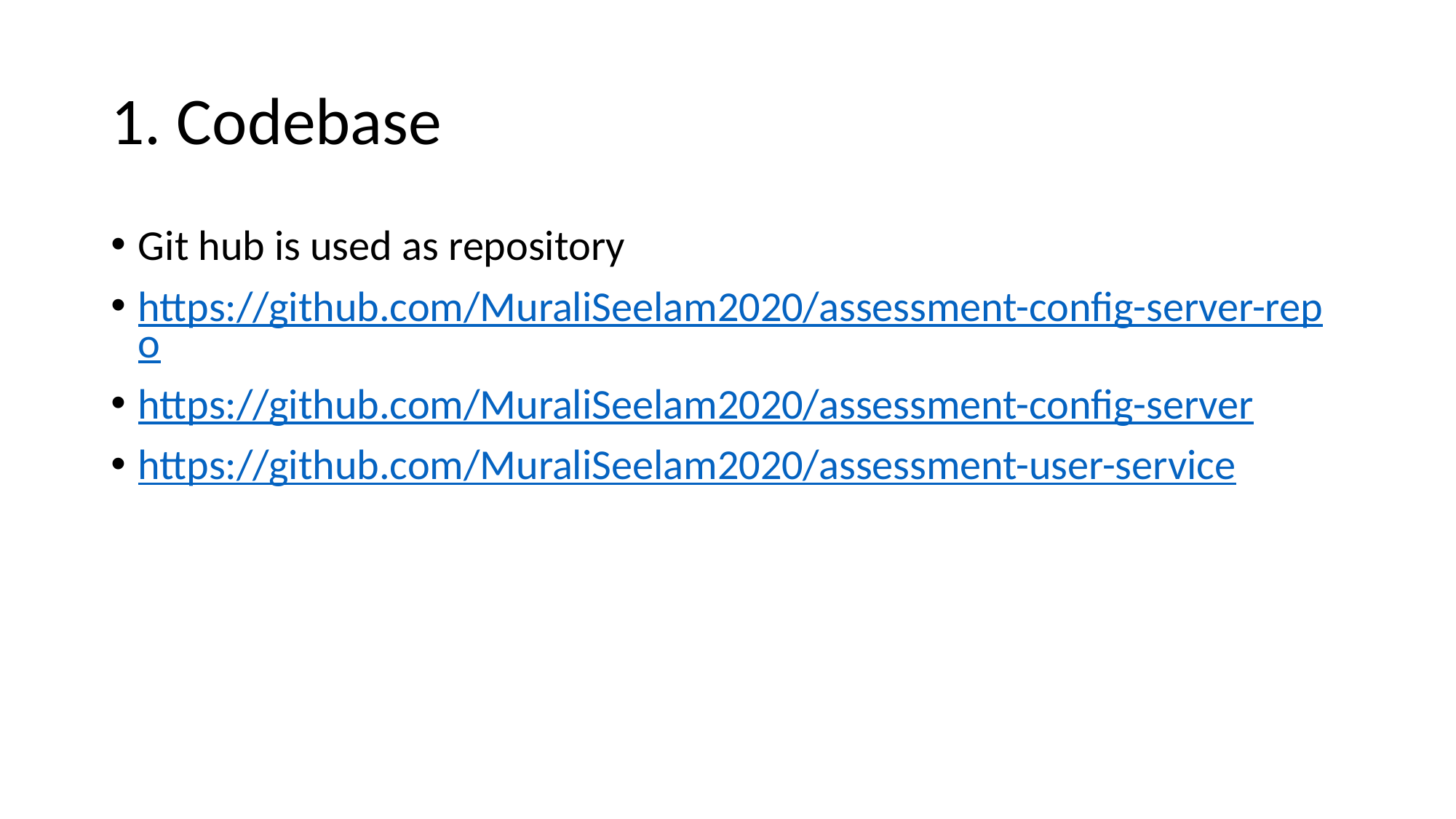

# 1. Codebase
Git hub is used as repository
https://github.com/MuraliSeelam2020/assessment-config-server-repo
https://github.com/MuraliSeelam2020/assessment-config-server
https://github.com/MuraliSeelam2020/assessment-user-service